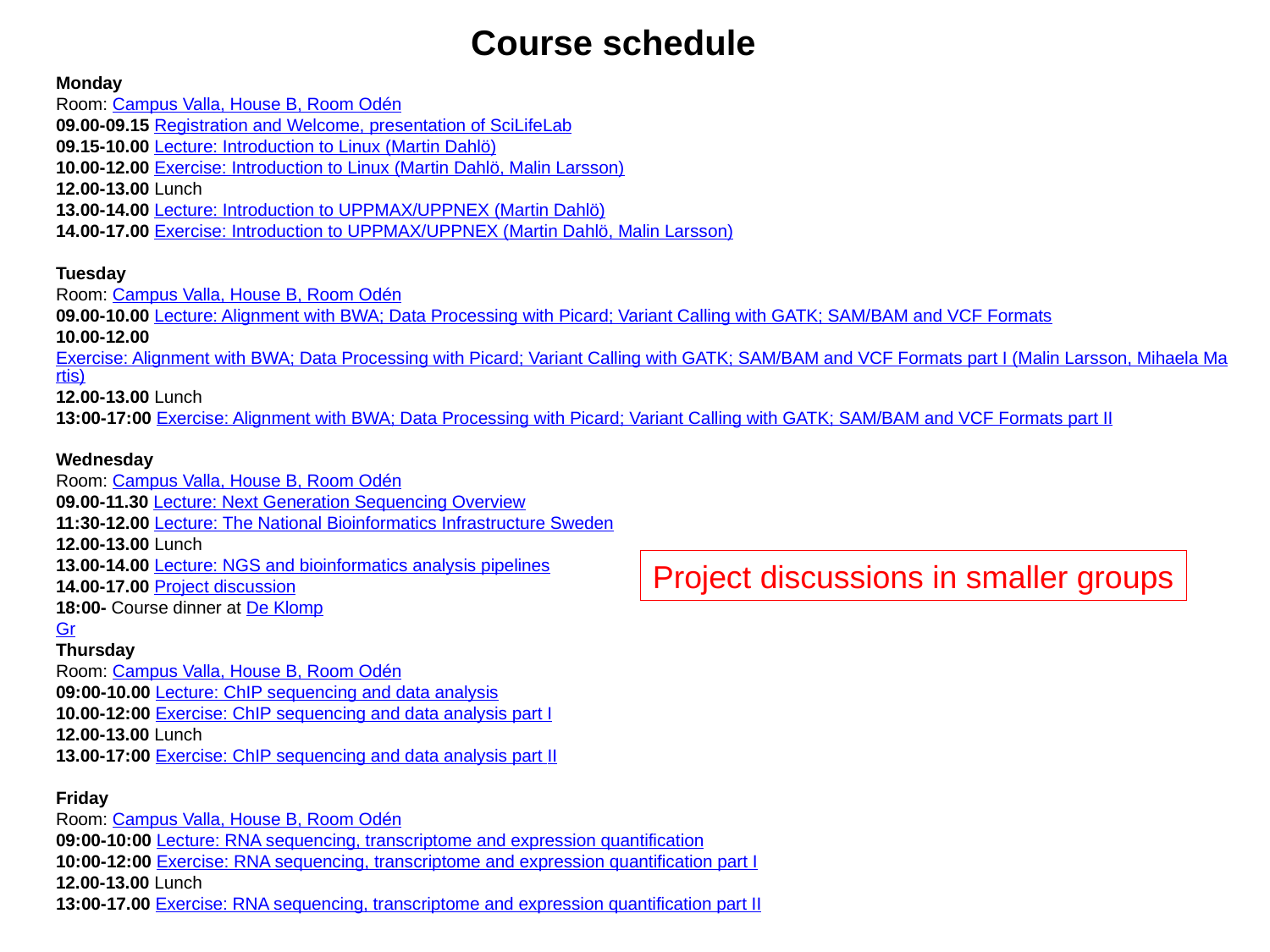

Course schedule
Monday
Room: Campus Valla, House B, Room Odén
09.00-09.15 Registration and Welcome, presentation of SciLifeLab
09.15-10.00 Lecture: Introduction to Linux (Martin Dahlö)
10.00-12.00 Exercise: Introduction to Linux (Martin Dahlö, Malin Larsson)
12.00-13.00 Lunch
13.00-14.00 Lecture: Introduction to UPPMAX/UPPNEX (Martin Dahlö)
14.00-17.00 Exercise: Introduction to UPPMAX/UPPNEX (Martin Dahlö, Malin Larsson)

Tuesday
Room: Campus Valla, House B, Room Odén
09.00-10.00 Lecture: Alignment with BWA; Data Processing with Picard; Variant Calling with GATK; SAM/BAM and VCF Formats
10.00-12.00 Exercise: Alignment with BWA; Data Processing with Picard; Variant Calling with GATK; SAM/BAM and VCF Formats part I (Malin Larsson, Mihaela Martis)
12.00-13.00 Lunch
13:00-17:00 Exercise: Alignment with BWA; Data Processing with Picard; Variant Calling with GATK; SAM/BAM and VCF Formats part II

Wednesday
Room: Campus Valla, House B, Room Odén
09.00-11.30 Lecture: Next Generation Sequencing Overview
11:30-12.00 Lecture: The National Bioinformatics Infrastructure Sweden
12.00-13.00 Lunch
13.00-14.00 Lecture: NGS and bioinformatics analysis pipelines
14.00-17.00 Project discussion
18:00- Course dinner at De Klomp
Gr
Thursday
Room: Campus Valla, House B, Room Odén
09:00-10.00 Lecture: ChIP sequencing and data analysis
10.00-12:00 Exercise: ChIP sequencing and data analysis part I
12.00-13.00 Lunch
13.00-17:00 Exercise: ChIP sequencing and data analysis part II

Friday
Room: Campus Valla, House B, Room Odén
09:00-10:00 Lecture: RNA sequencing, transcriptome and expression quantification
10:00-12:00 Exercise: RNA sequencing, transcriptome and expression quantification part I
12.00-13.00 Lunch
13:00-17.00 Exercise: RNA sequencing, transcriptome and expression quantification part II
Project discussions in smaller groups